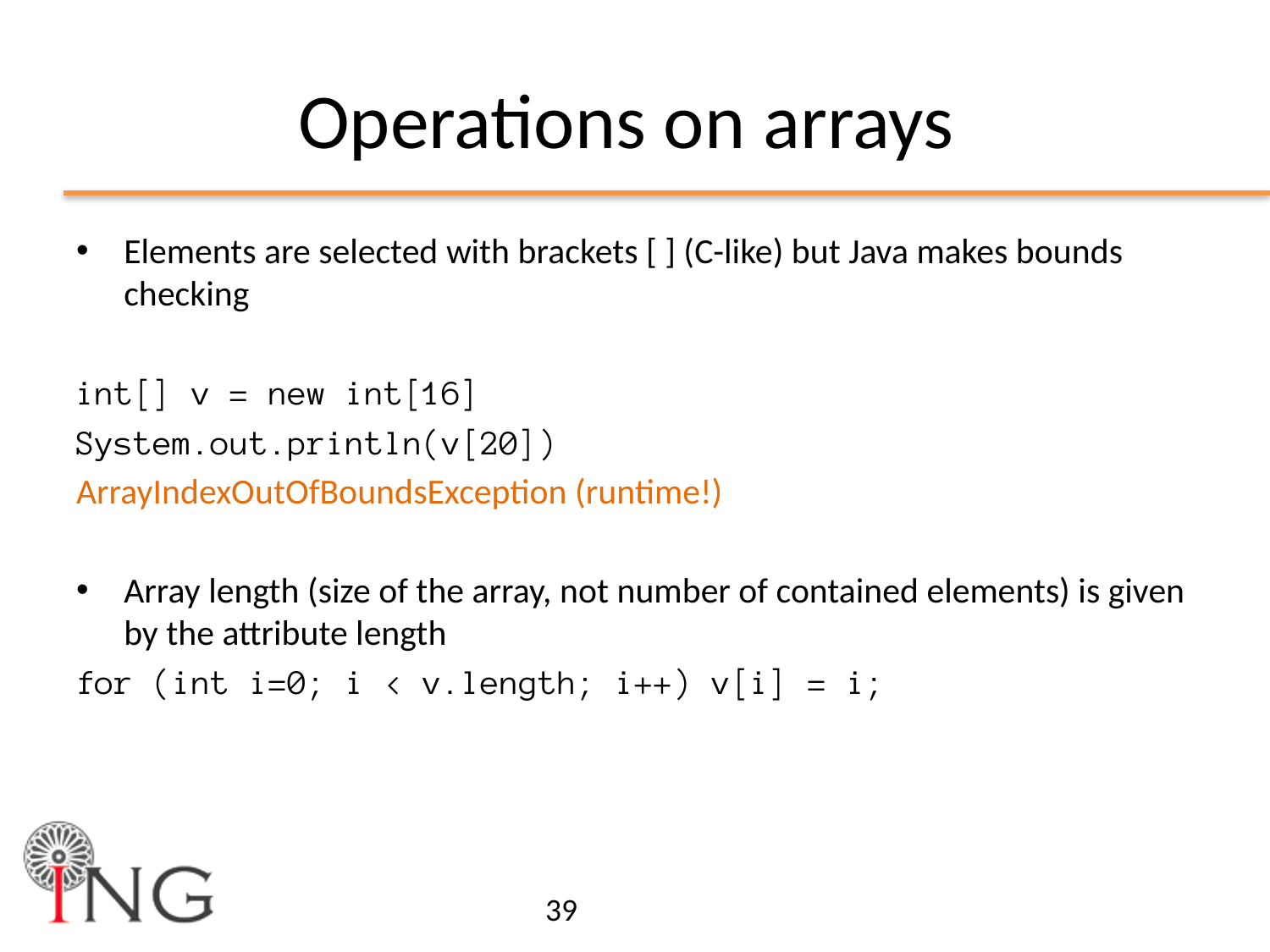

# Operations on arrays
Elements are selected with brackets [ ] (C-like) but Java makes bounds checking

int[] v = new int[16]
System.out.println(v[20])
ArrayIndexOutOfBoundsException (runtime!)

Array length (size of the array, not number of contained elements) is given by the attribute length
for (int i=0; i < v.length; i++) v[i] = i;

39